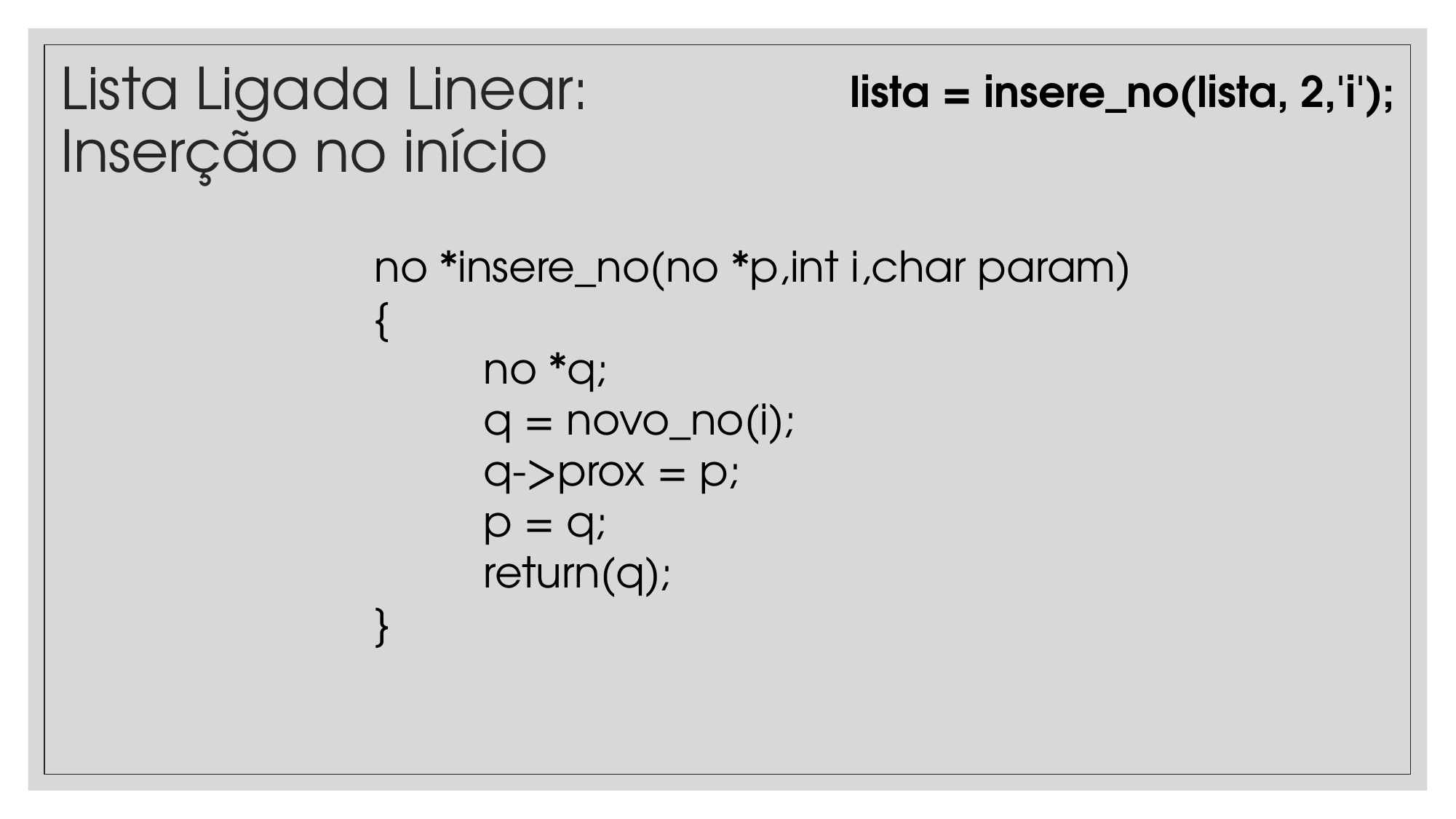

# Lista Ligada Linear: Inserção no início
 lista = insere_no(lista, 2,'i');
no *insere_no(no *p,int i,char param)
{
	no *q;
	q = novo_no(i);
	q->prox = p;
	p = q;
	return(q);
}